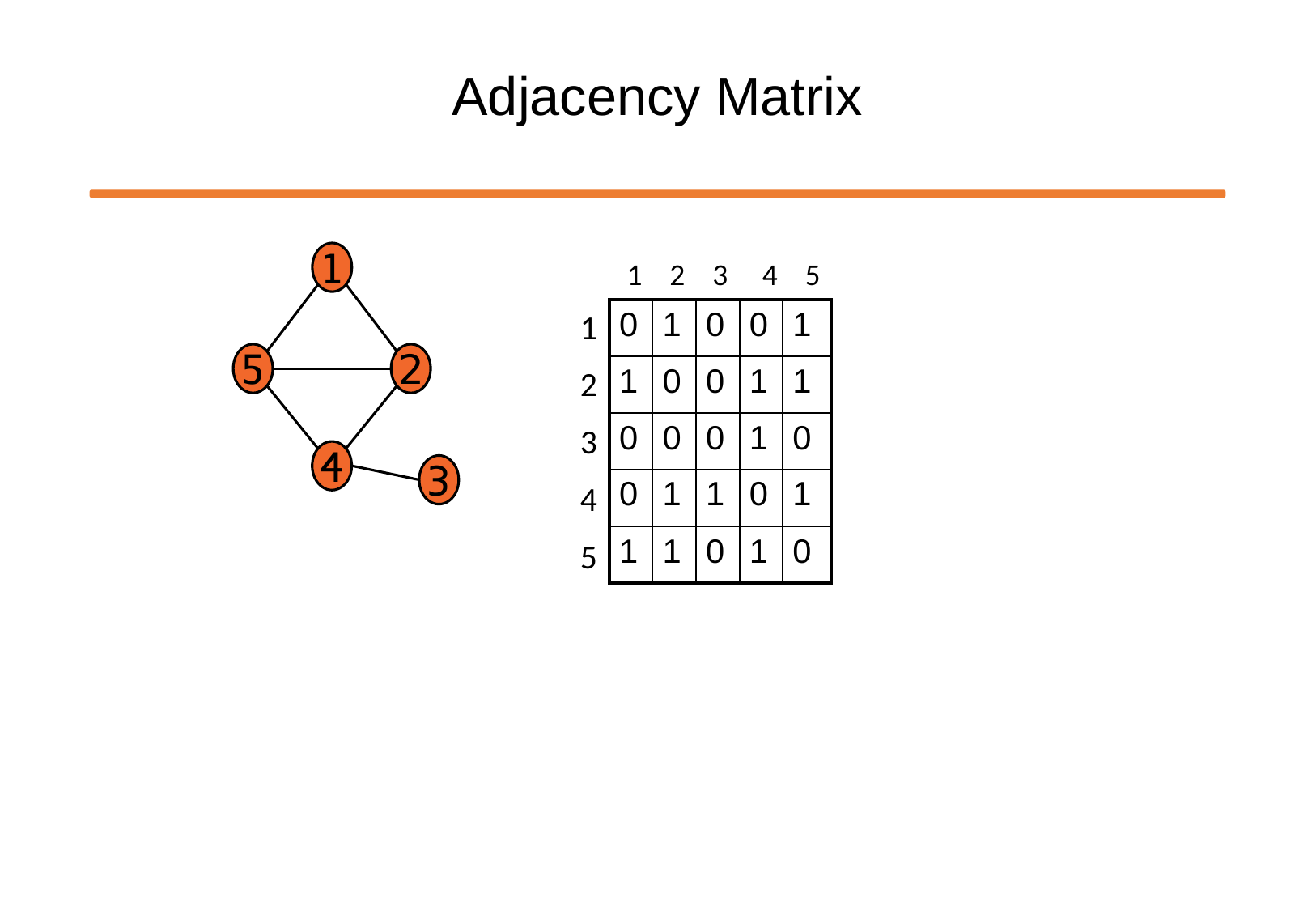

Adjacency Matrix
1
  1    2    3     4    5
| 0 | 1 | 0 | 0 | 1 |
| --- | --- | --- | --- | --- |
| 1 | 0 | 0 | 1 | 1 |
| 0 | 0 | 0 | 1 | 0 |
| 0 | 1 | 1 | 0 | 1 |
| 1 | 1 | 0 | 1 | 0 |
1
2
3
4
5
5
2
4
3